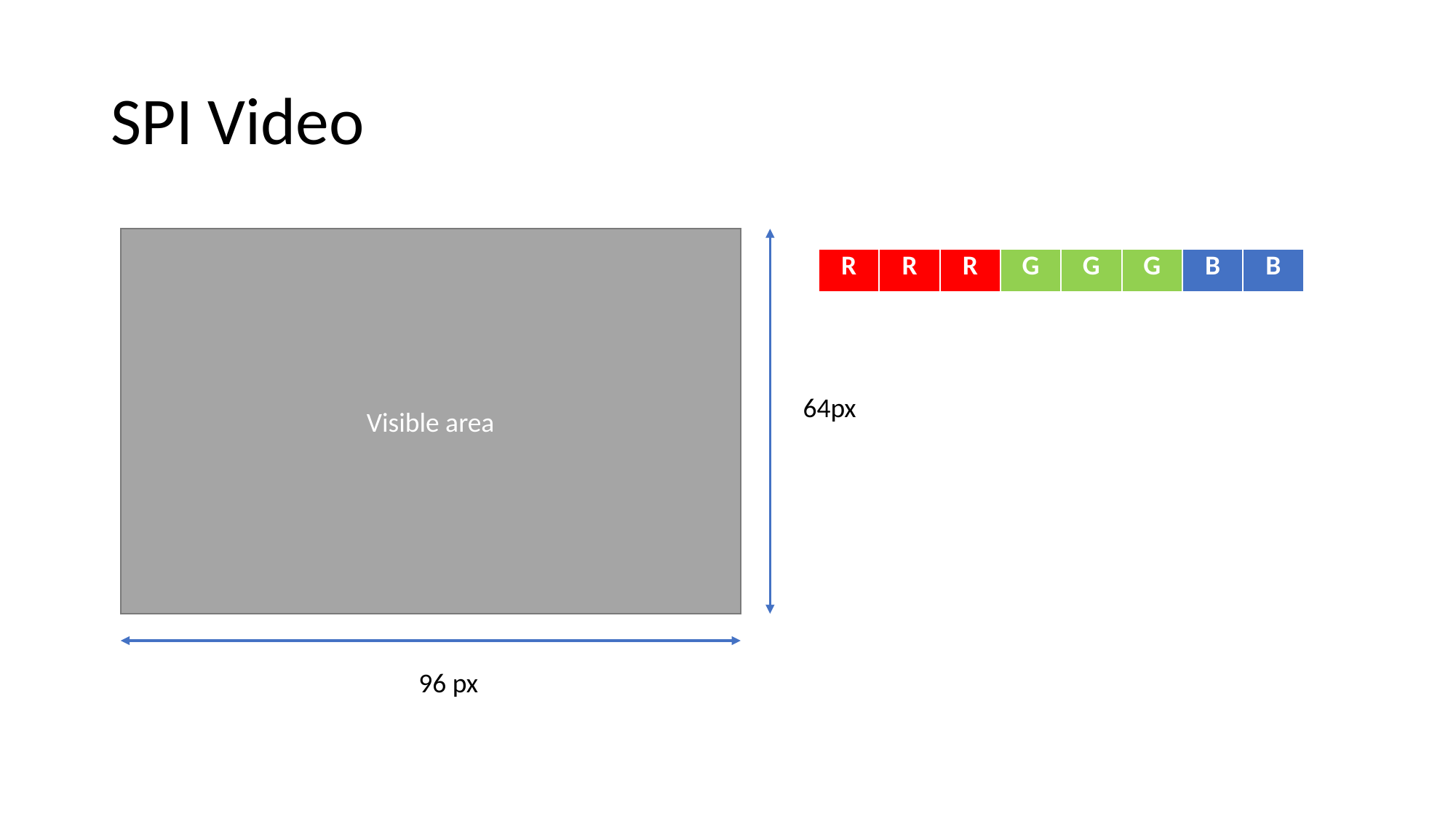

# SPI Video
Visible area
| R | R | R | G | G | G | B | B |
| --- | --- | --- | --- | --- | --- | --- | --- |
64px
96 px